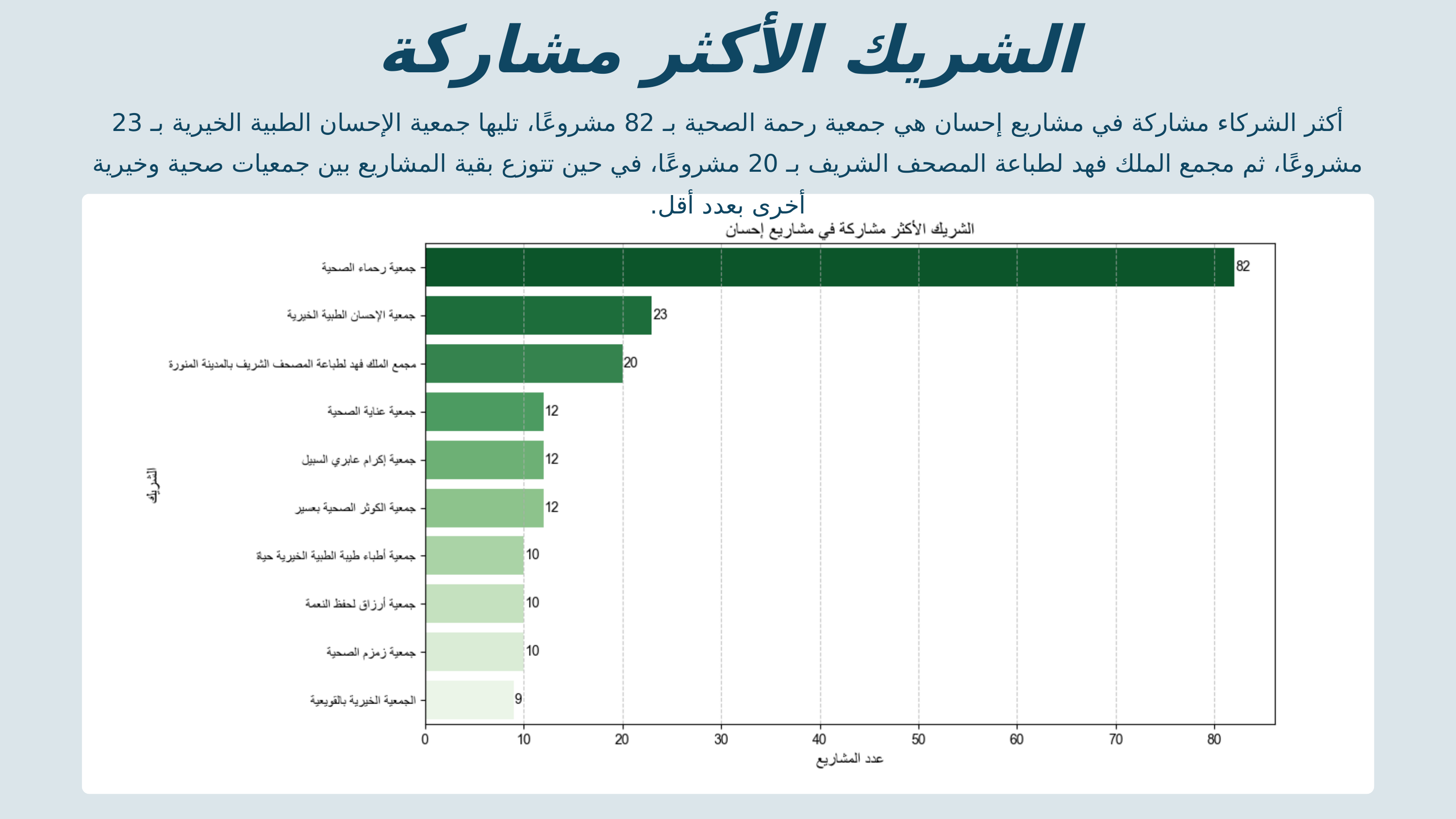

الشريك الأكثر مشاركة
أكثر الشركاء مشاركة في مشاريع إحسان هي جمعية رحمة الصحية بـ 82 مشروعًا، تليها جمعية الإحسان الطبية الخيرية بـ 23 مشروعًا، ثم مجمع الملك فهد لطباعة المصحف الشريف بـ 20 مشروعًا، في حين تتوزع بقية المشاريع بين جمعيات صحية وخيرية أخرى بعدد أقل.